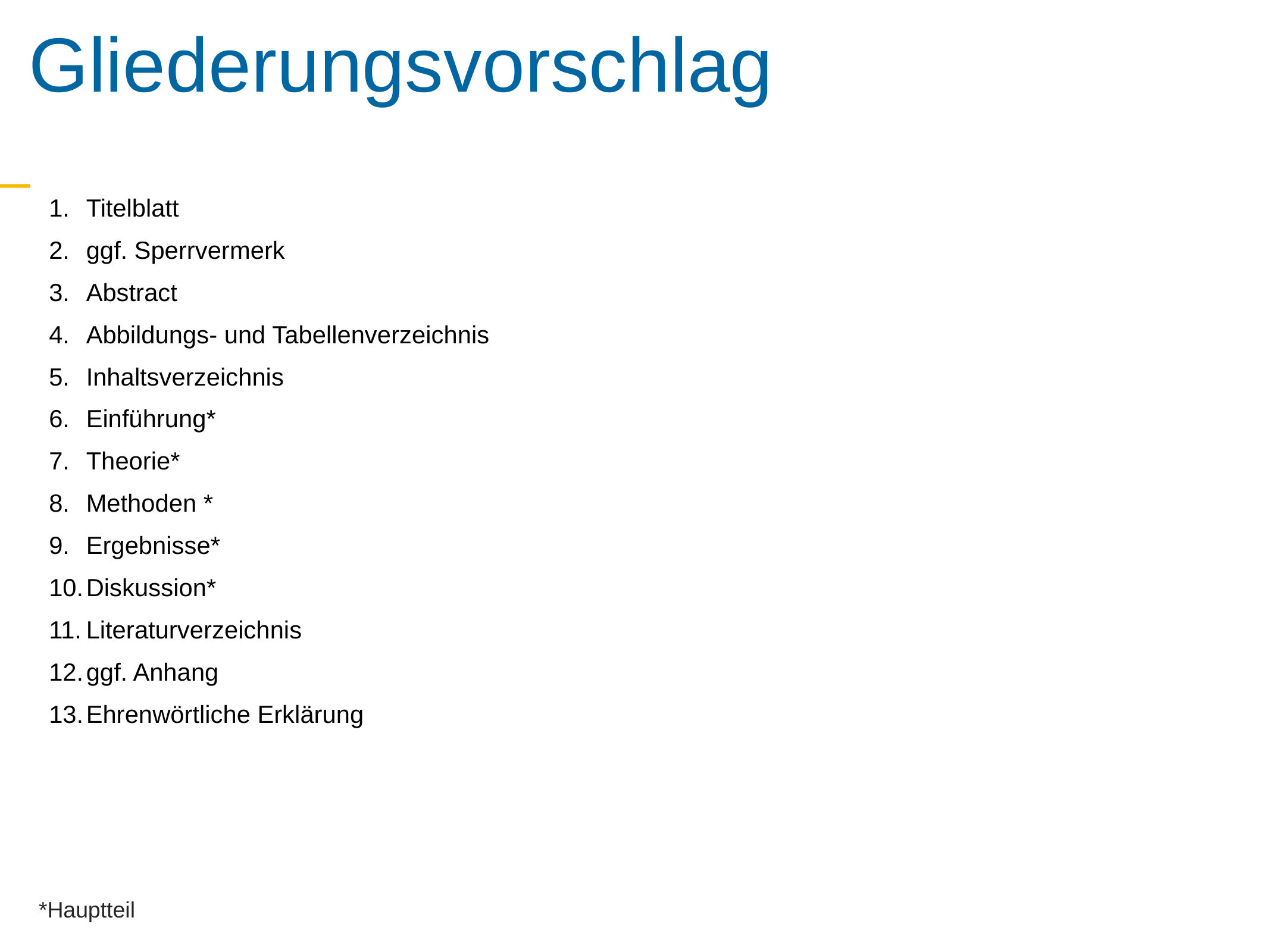

Gliederungsvorschlag
Titelblatt
ggf. Sperrvermerk
Abstract
Abbildungs- und Tabellenverzeichnis
Inhaltsverzeichnis
Einführung*
Theorie*
Methoden *
Ergebnisse*
Diskussion*
Literaturverzeichnis
ggf. Anhang
Ehrenwörtliche Erklärung
*Hauptteil
5